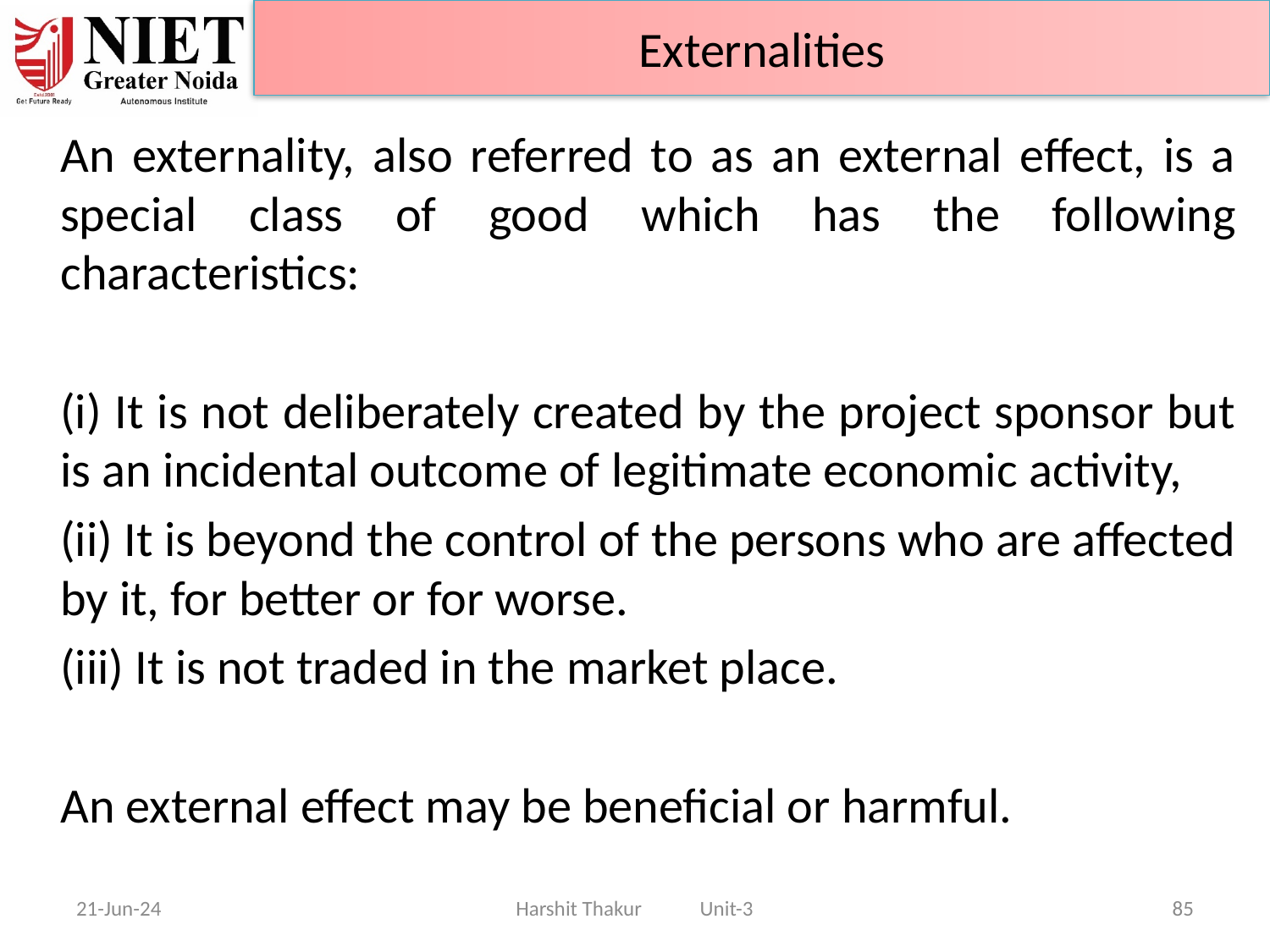

Externalities
	An externality, also referred to as an external effect, is a special class of good which has the following characteristics:

	(i) It is not deliberately created by the project sponsor but is an incidental outcome of legitimate economic activity,
	(ii) It is beyond the control of the persons who are affected by it, for better or for worse.
	(iii) It is not traded in the market place.

	An external effect may be beneficial or harmful.

21-Jun-24
Harshit Thakur            Unit-3
85